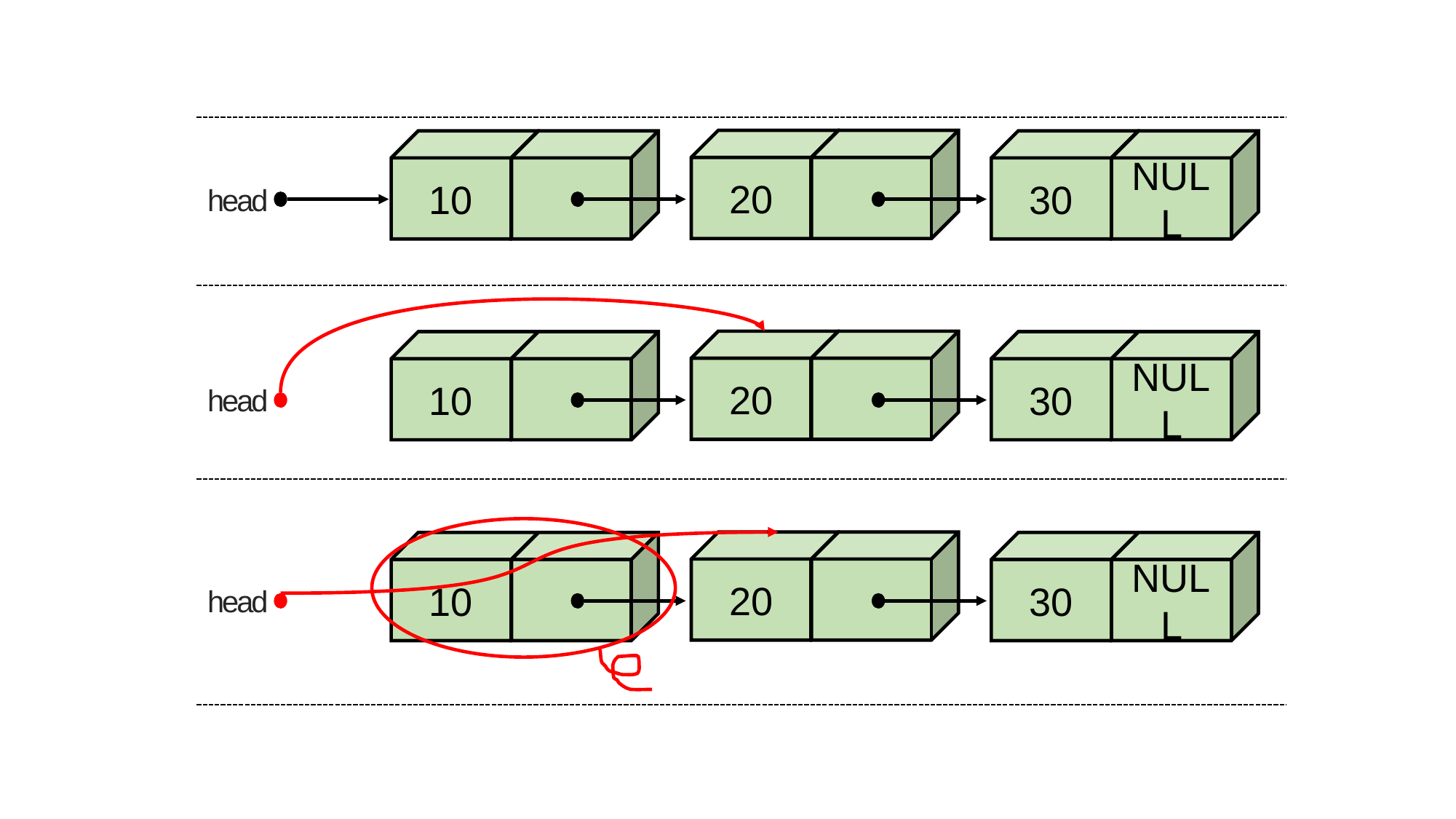

20

10

30
NULL
head

20

10

30
NULL
head

20

10

30
NULL
head